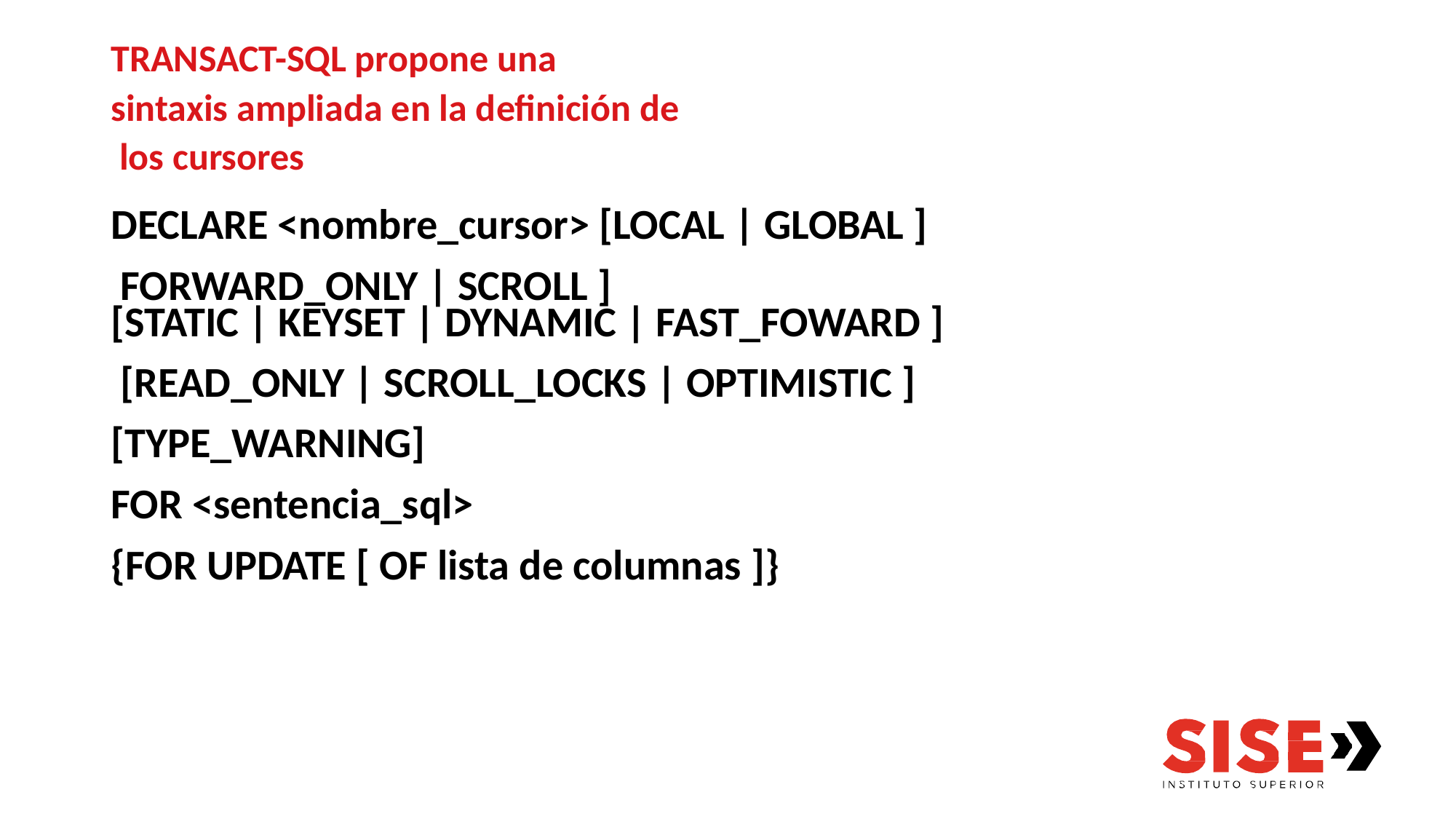

# TRANSACT-SQL propone una  sintaxis ampliada en la definición de  los cursores
DECLARE <nombre_cursor> [LOCAL | GLOBAL ]  FORWARD_ONLY | SCROLL ]
[STATIC | KEYSET | DYNAMIC | FAST_FOWARD ]  [READ_ONLY | SCROLL_LOCKS | OPTIMISTIC ]  [TYPE_WARNING]
FOR <sentencia_sql>
{FOR UPDATE [ OF lista de columnas ]}